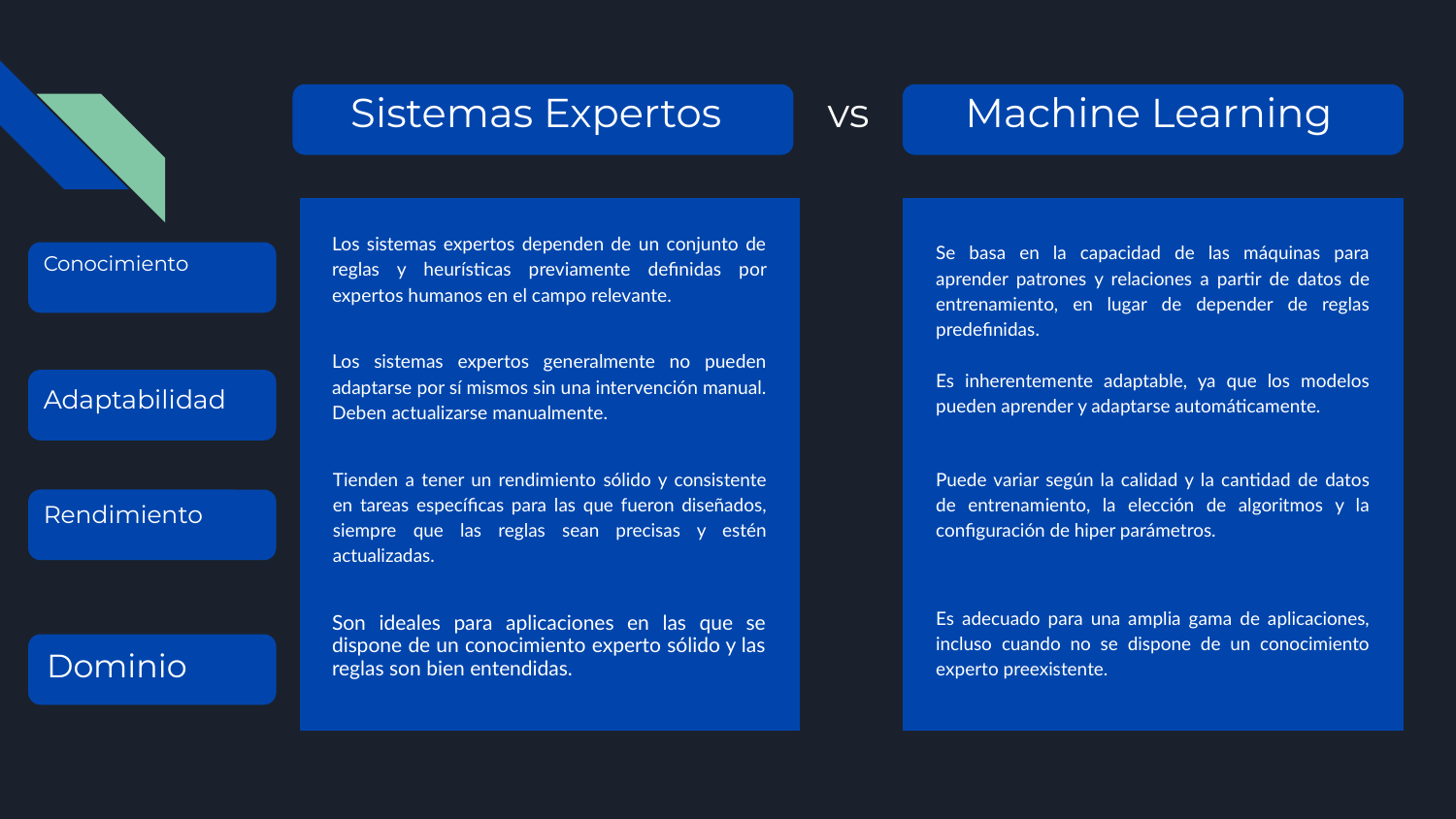

# Sistemas Expertos          vs         Machine Learning

Los sistemas expertos dependen de un conjunto de reglas y heurísticas previamente definidas por expertos humanos en el campo relevante.
Se basa en la capacidad de las máquinas para aprender patrones y relaciones a partir de datos de entrenamiento, en lugar de depender de reglas predefinidas.
Conocimiento

Los sistemas expertos generalmente no pueden adaptarse por sí mismos sin una intervención manual. Deben actualizarse manualmente.
Es inherentemente adaptable, ya que los modelos pueden aprender y adaptarse automáticamente.
Adaptabilidad

Tienden a tener un rendimiento sólido y consistente en tareas específicas para las que fueron diseñados, siempre que las reglas sean precisas y estén actualizadas.
Puede variar según la calidad y la cantidad de datos de entrenamiento, la elección de algoritmos y la configuración de hiper parámetros.
Rendimiento

Es adecuado para una amplia gama de aplicaciones, incluso cuando no se dispone de un conocimiento experto preexistente.
Son ideales para aplicaciones en las que se dispone de un conocimiento experto sólido y las reglas son bien entendidas.
Dominio